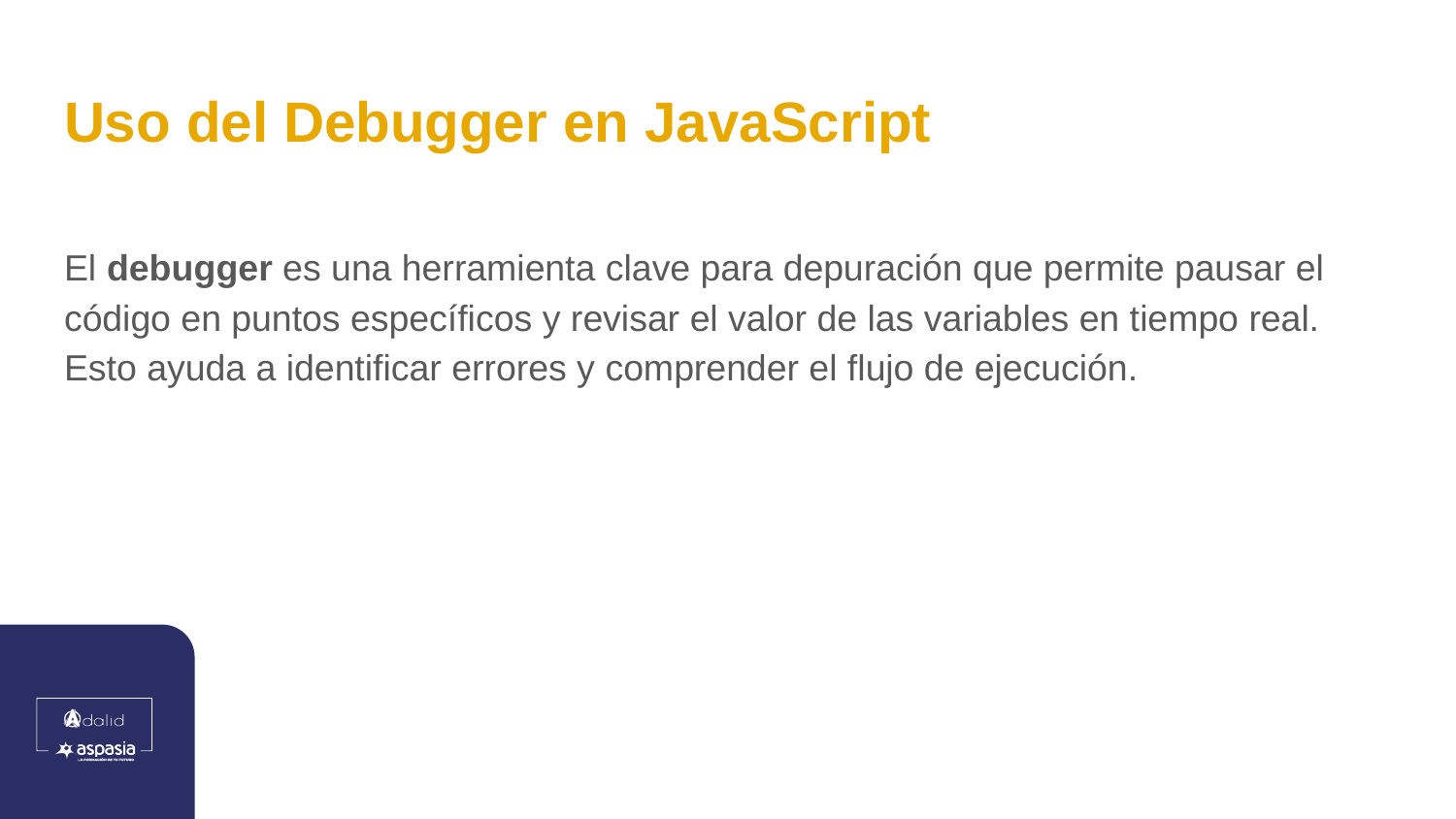

# Uso del Debugger en JavaScript
El debugger es una herramienta clave para depuración que permite pausar el código en puntos específicos y revisar el valor de las variables en tiempo real. Esto ayuda a identificar errores y comprender el flujo de ejecución.